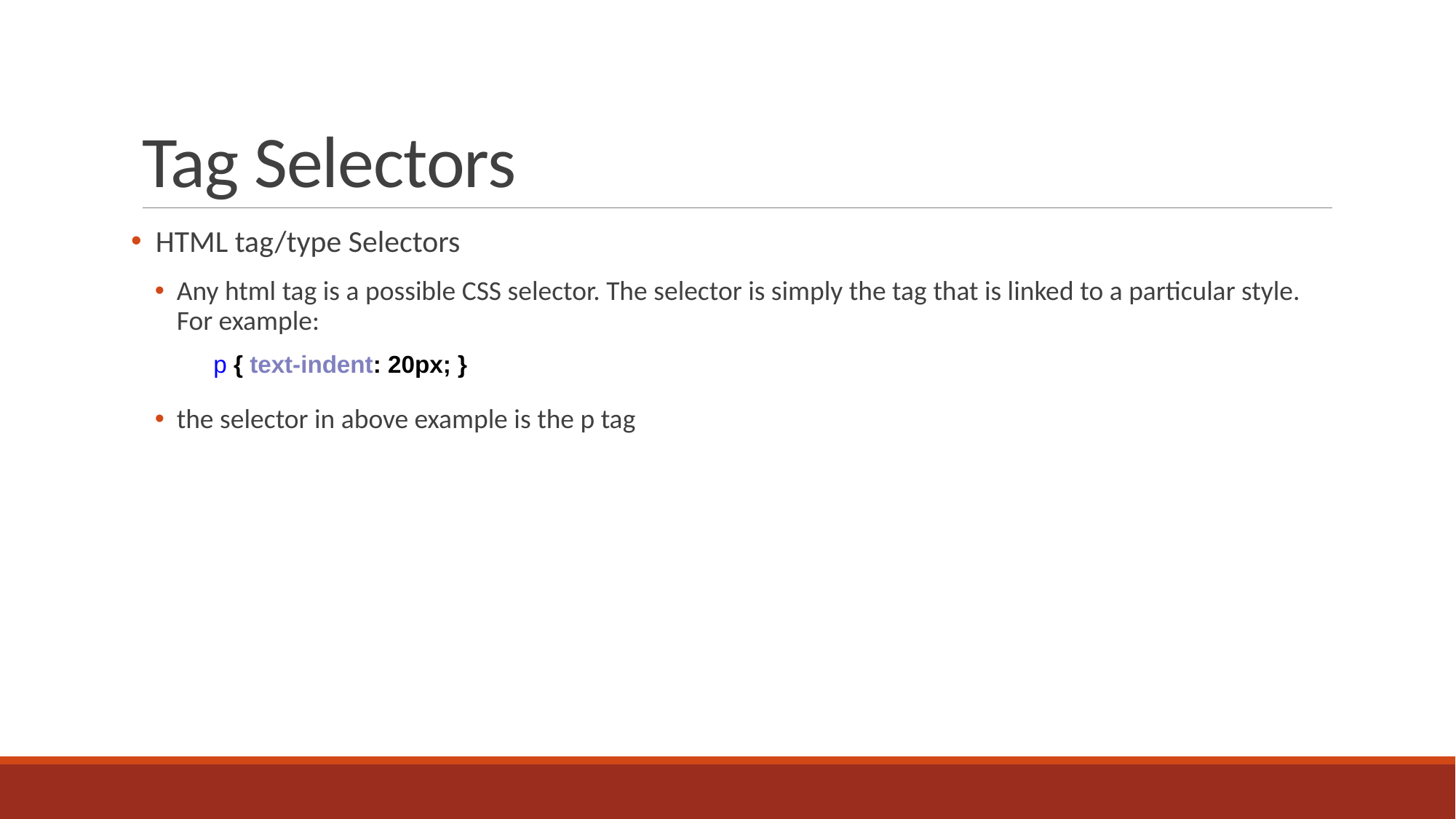

# Tag Selectors
  HTML tag/type Selectors
Any html tag is a possible CSS selector. The selector is simply the tag that is linked to a particular style. For example:

the selector in above example is the p tag

p { text-indent: 20px; }